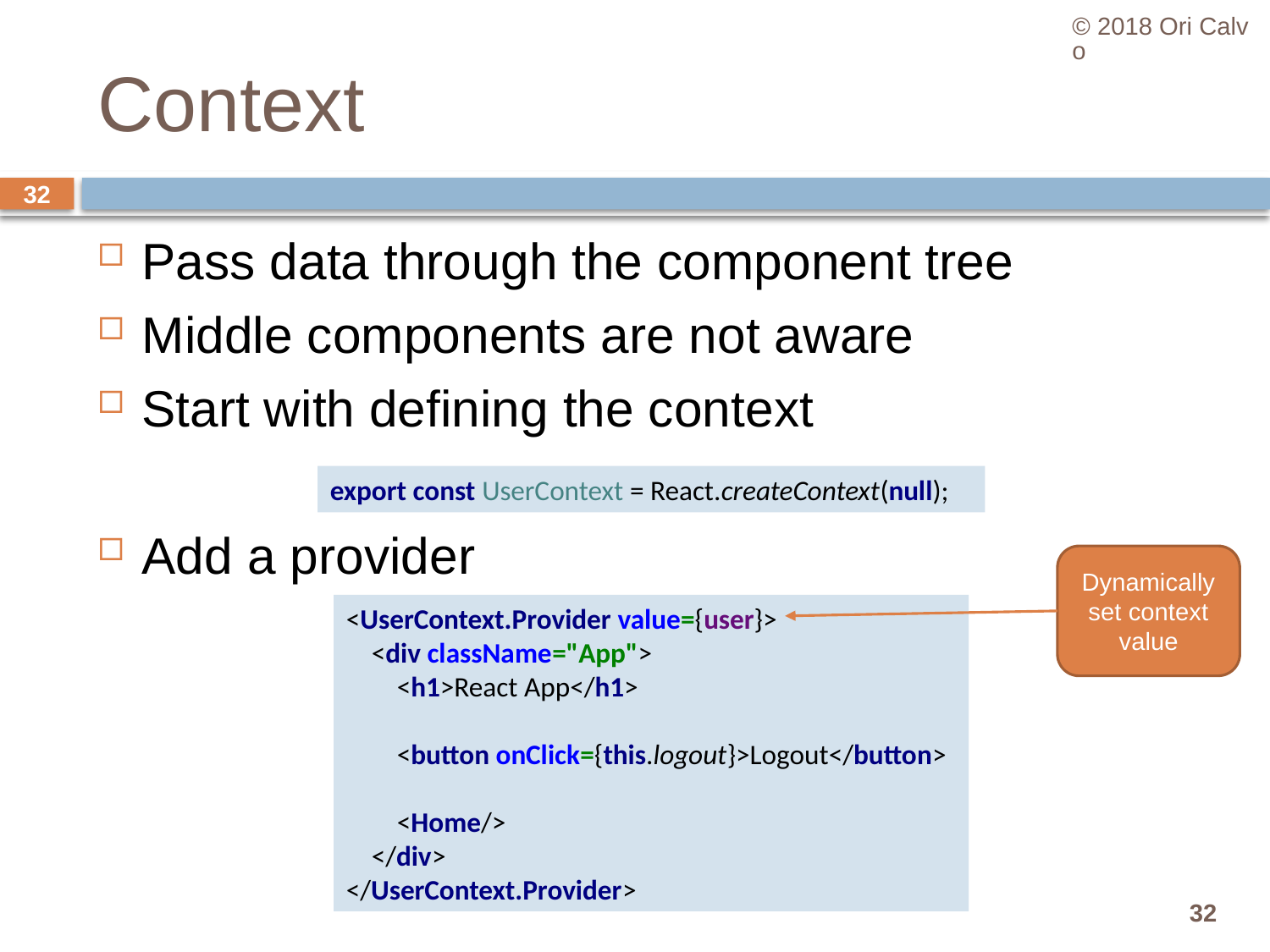

© 2018 Ori Calvo
# Context
32
Pass data through the component tree
Middle components are not aware
Start with defining the context

Add a provider
export const UserContext = React.createContext(null);
Dynamically set context value
<UserContext.Provider value={user}>
    <div className="App">
        <h1>React App</h1>
        <button onClick={this.logout}>Logout</button>
        <Home/>
    </div>
</UserContext.Provider>